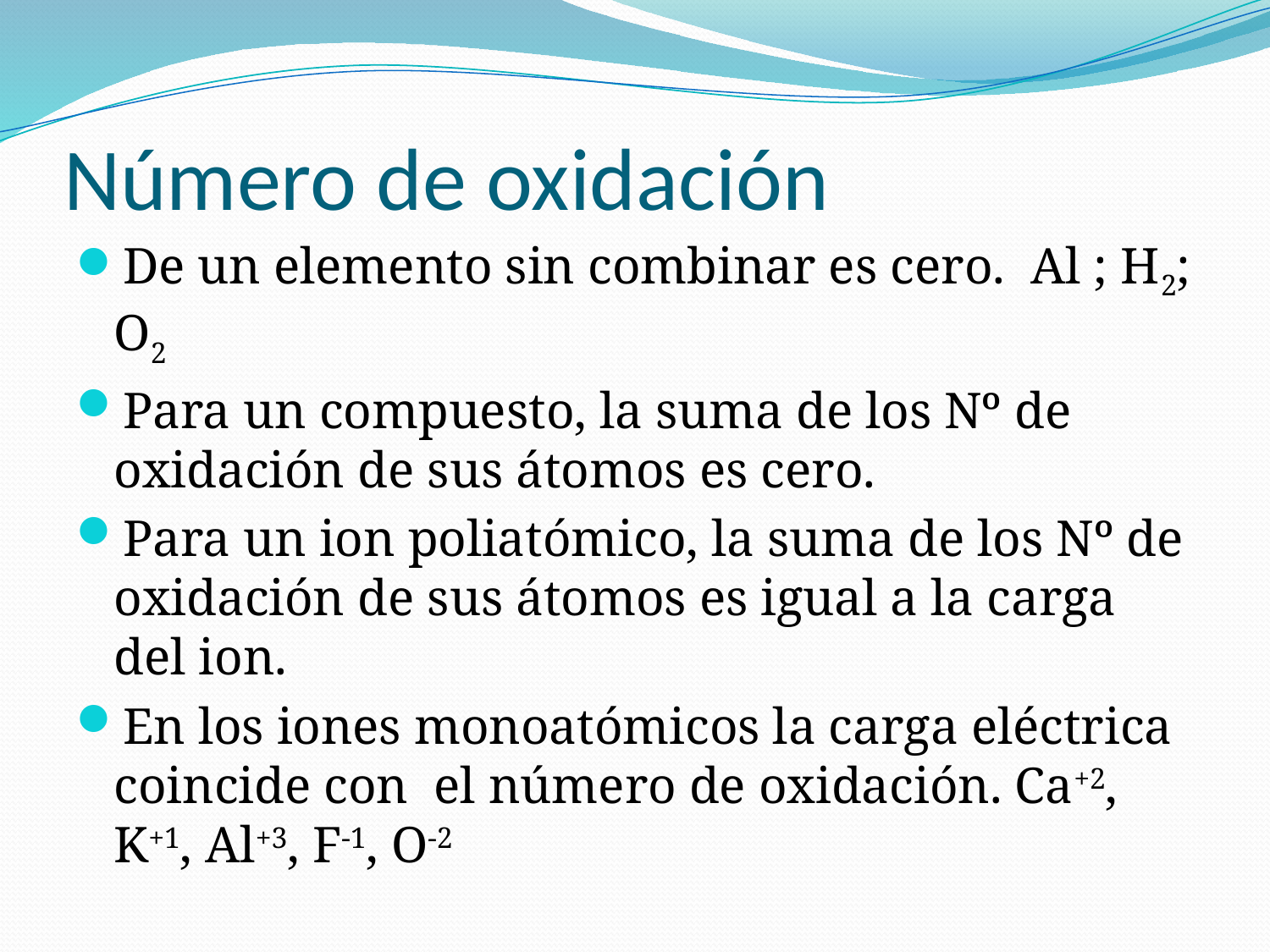

# Número de oxidación
De un elemento sin combinar es cero.  Al ; H2; O2
Para un compuesto, la suma de los Nº de oxidación de sus átomos es cero.
Para un ion poliatómico, la suma de los Nº de oxidación de sus átomos es igual a la carga del ion.
En los iones monoatómicos la carga eléctrica coincide con  el número de oxidación. Ca+2,  K+1, Al+3, F-1, O-2